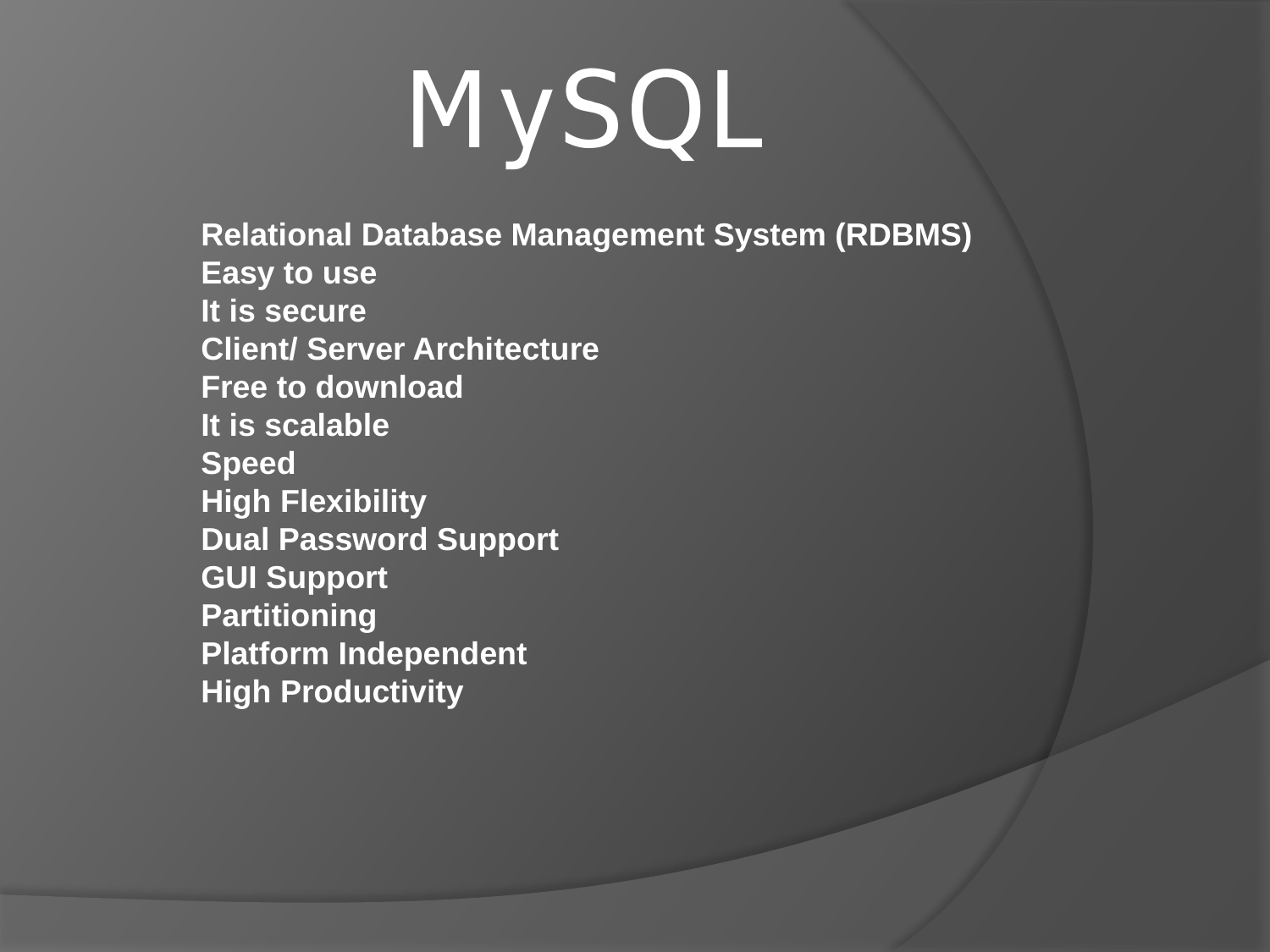

MySQL
Relational Database Management System (RDBMS)
Easy to use
It is secure
Client/ Server Architecture
Free to download
It is scalable
Speed
High Flexibility
Dual Password Support
GUI Support
Partitioning
Platform Independent
High Productivity